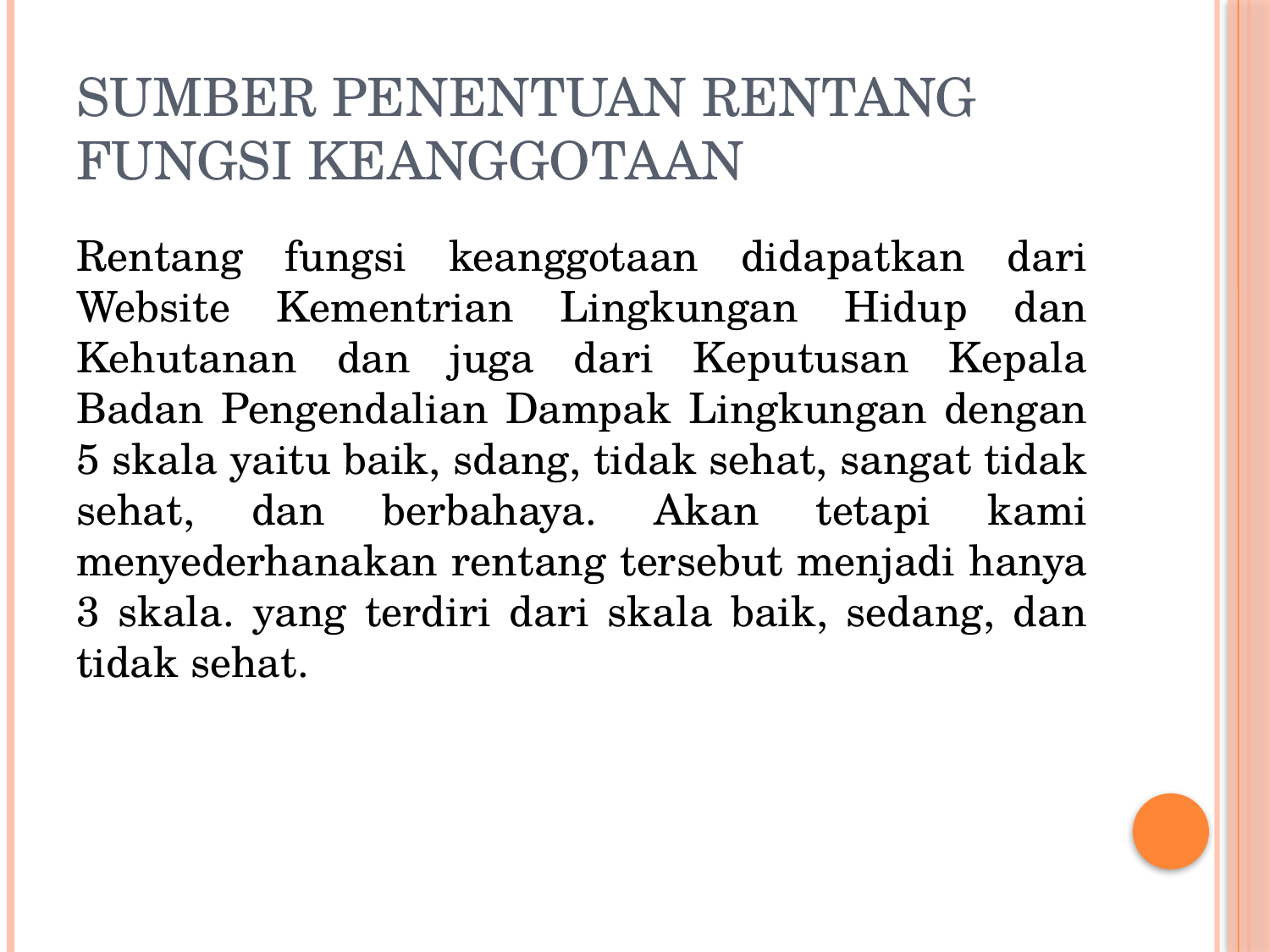

# Sumber Penentuan Rentang Fungsi Keanggotaan
Rentang fungsi keanggotaan didapatkan dari Website Kementrian Lingkungan Hidup dan Kehutanan dan juga dari Keputusan Kepala Badan Pengendalian Dampak Lingkungan dengan 5 skala yaitu baik, sdang, tidak sehat, sangat tidak sehat, dan berbahaya. Akan tetapi kami menyederhanakan rentang tersebut menjadi hanya 3 skala. yang terdiri dari skala baik, sedang, dan tidak sehat.